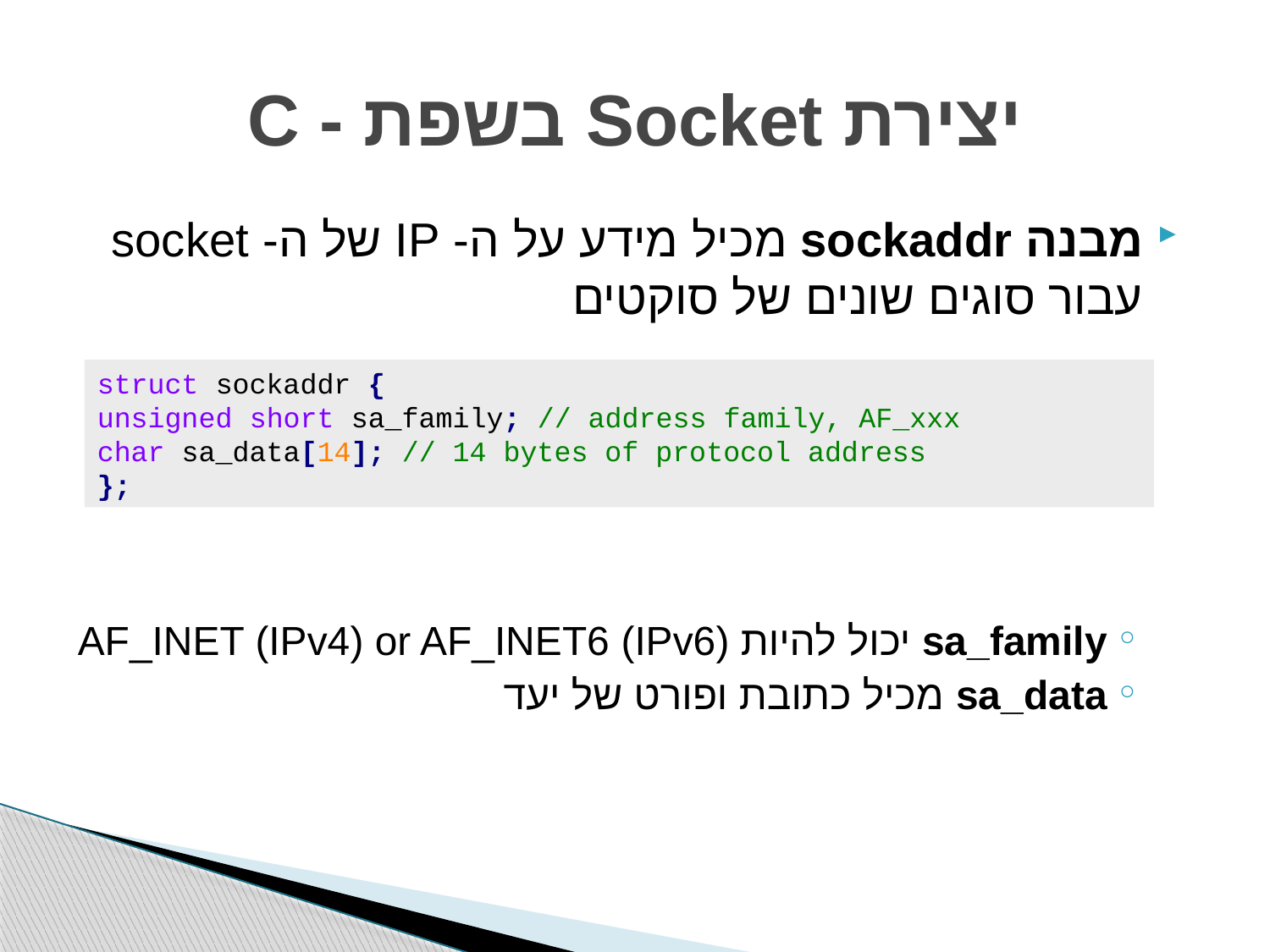

# יצירת Socket בשפת - C
מבנה sockaddr מכיל מידע על ה- IP של ה- socket עבור סוגים שונים של סוקטים

sa_family יכול להיות AF_INET (IPv4) or AF_INET6 (IPv6)
sa_data מכיל כתובת ופורט של יעד
struct sockaddr {
unsigned short sa_family; // address family, AF_xxx
char sa_data[14]; // 14 bytes of protocol address
};